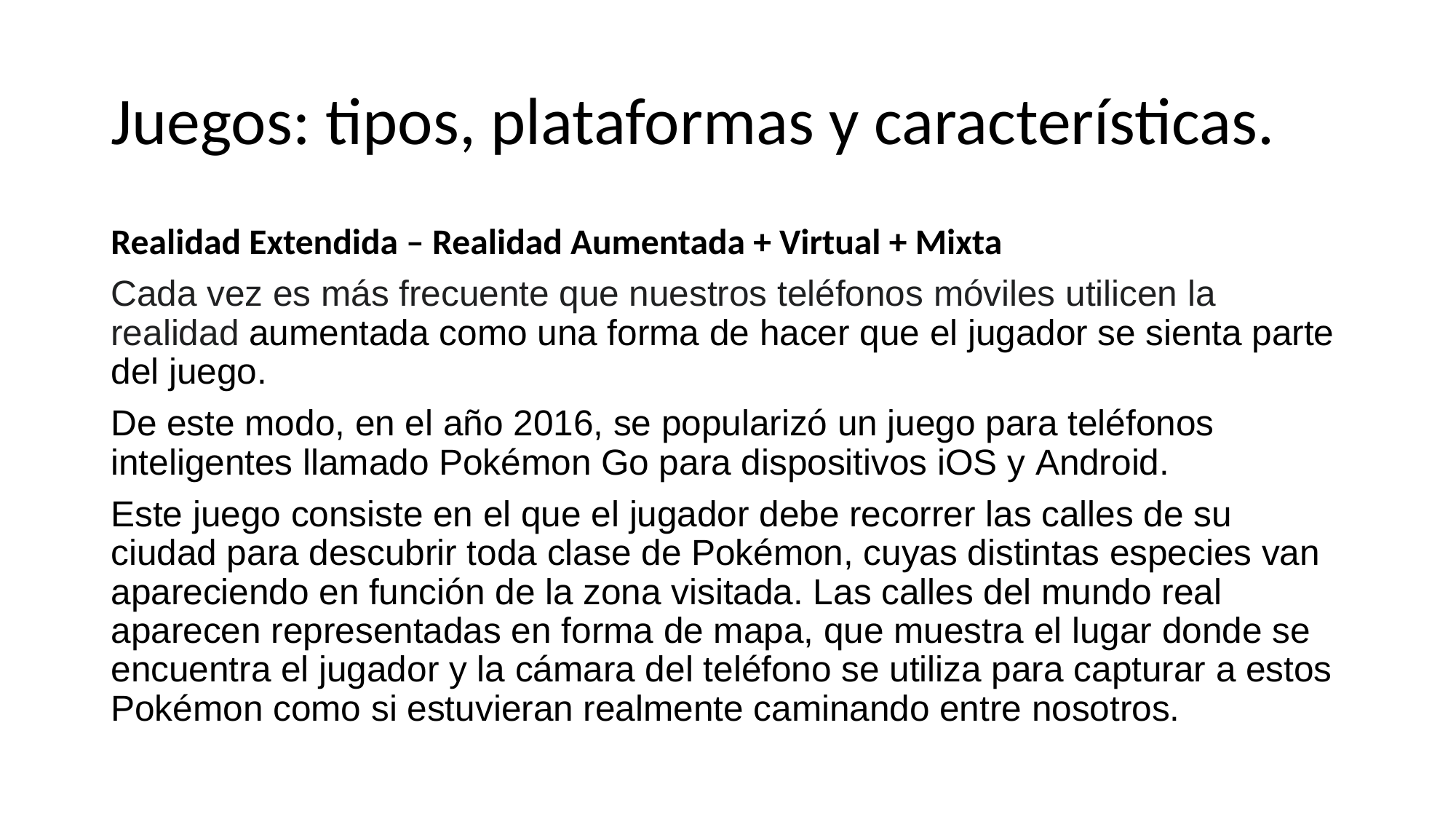

# Juegos: tipos, plataformas y características.
Realidad Extendida – Realidad Aumentada + Virtual + Mixta
Cada vez es más frecuente que nuestros teléfonos móviles utilicen la realidad aumentada como una forma de hacer que el jugador se sienta parte del juego.
De este modo, en el año 2016, se popularizó un juego para teléfonos inteligentes llamado Pokémon Go para dispositivos iOS y Android.
Este juego consiste en el que el jugador debe recorrer las calles de su ciudad para descubrir toda clase de Pokémon, cuyas distintas especies van apareciendo en función de la zona visitada. Las calles del mundo real aparecen representadas en forma de mapa, que muestra el lugar donde se encuentra el jugador y la cámara del teléfono se utiliza para capturar a estos Pokémon como si estuvieran realmente caminando entre nosotros.